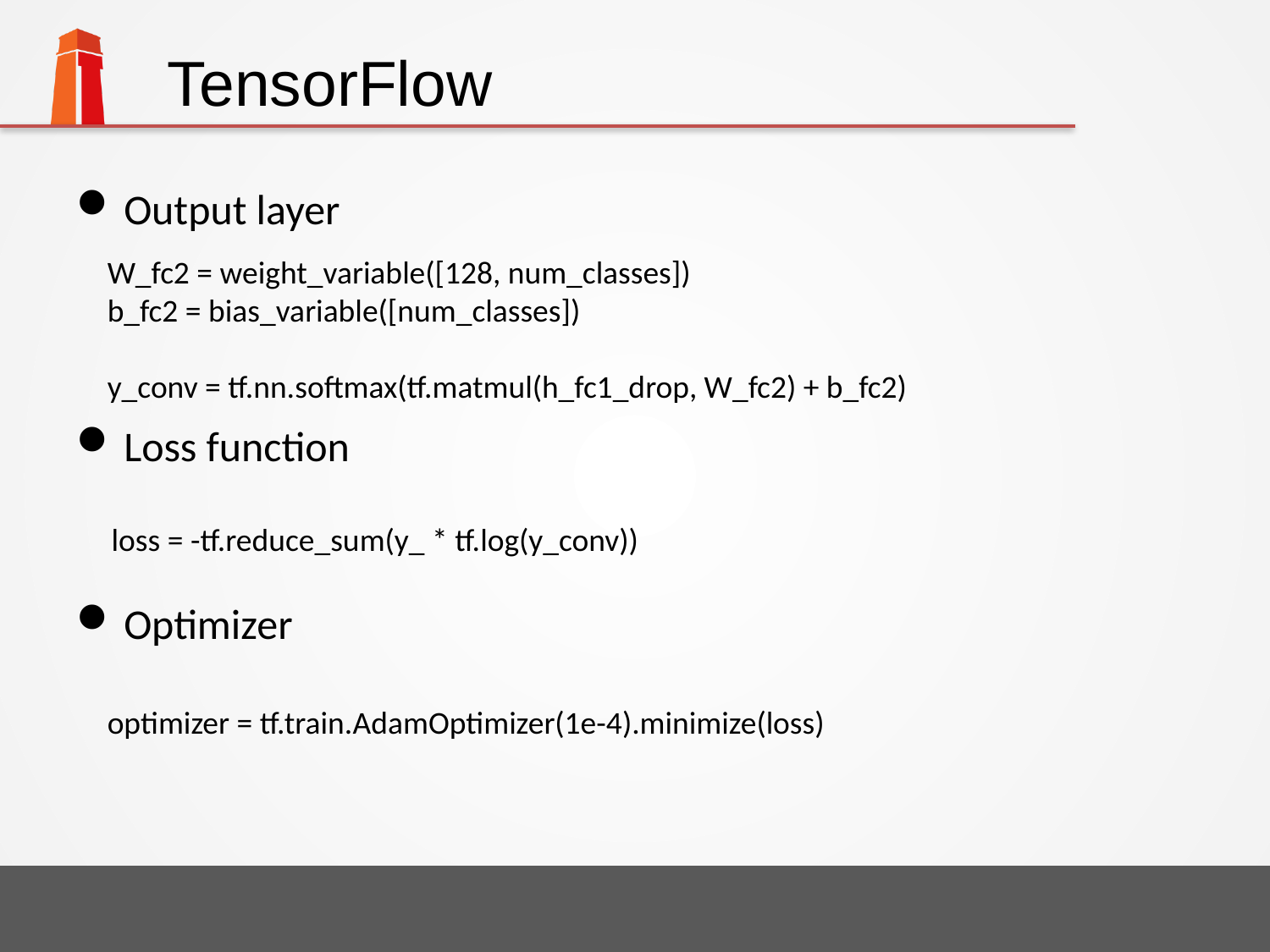

# TensorFlow
Output layer

Loss function

Optimizer
W_fc2 = weight_variable([128, num_classes])
b_fc2 = bias_variable([num_classes])

y_conv = tf.nn.softmax(tf.matmul(h_fc1_drop, W_fc2) + b_fc2)
loss = -tf.reduce_sum(y_ * tf.log(y_conv))
optimizer = tf.train.AdamOptimizer(1e-4).minimize(loss)